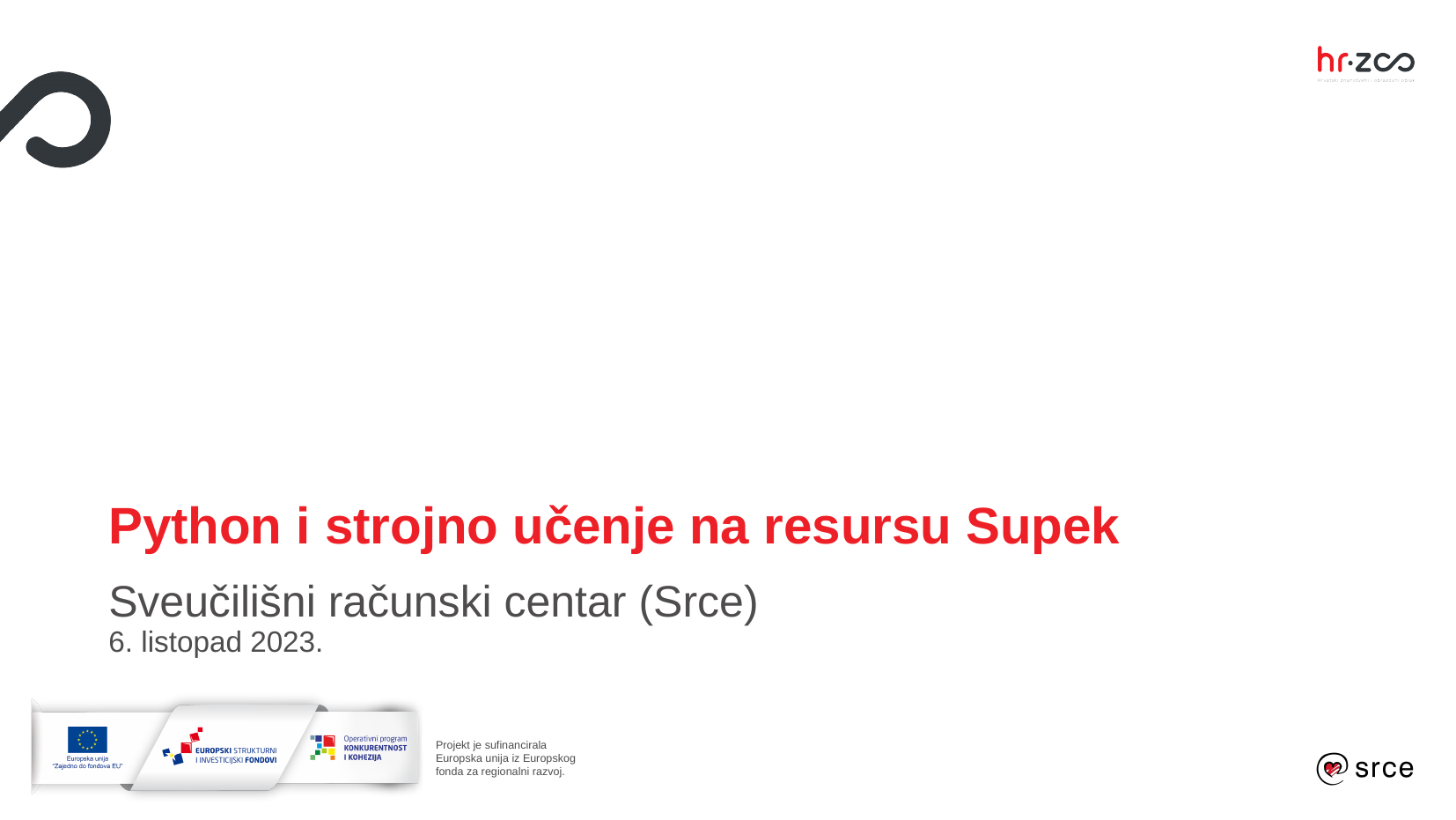

Python i strojno učenje na resursu Supek
Sveučilišni računski centar (Srce)
6. listopad 2023.